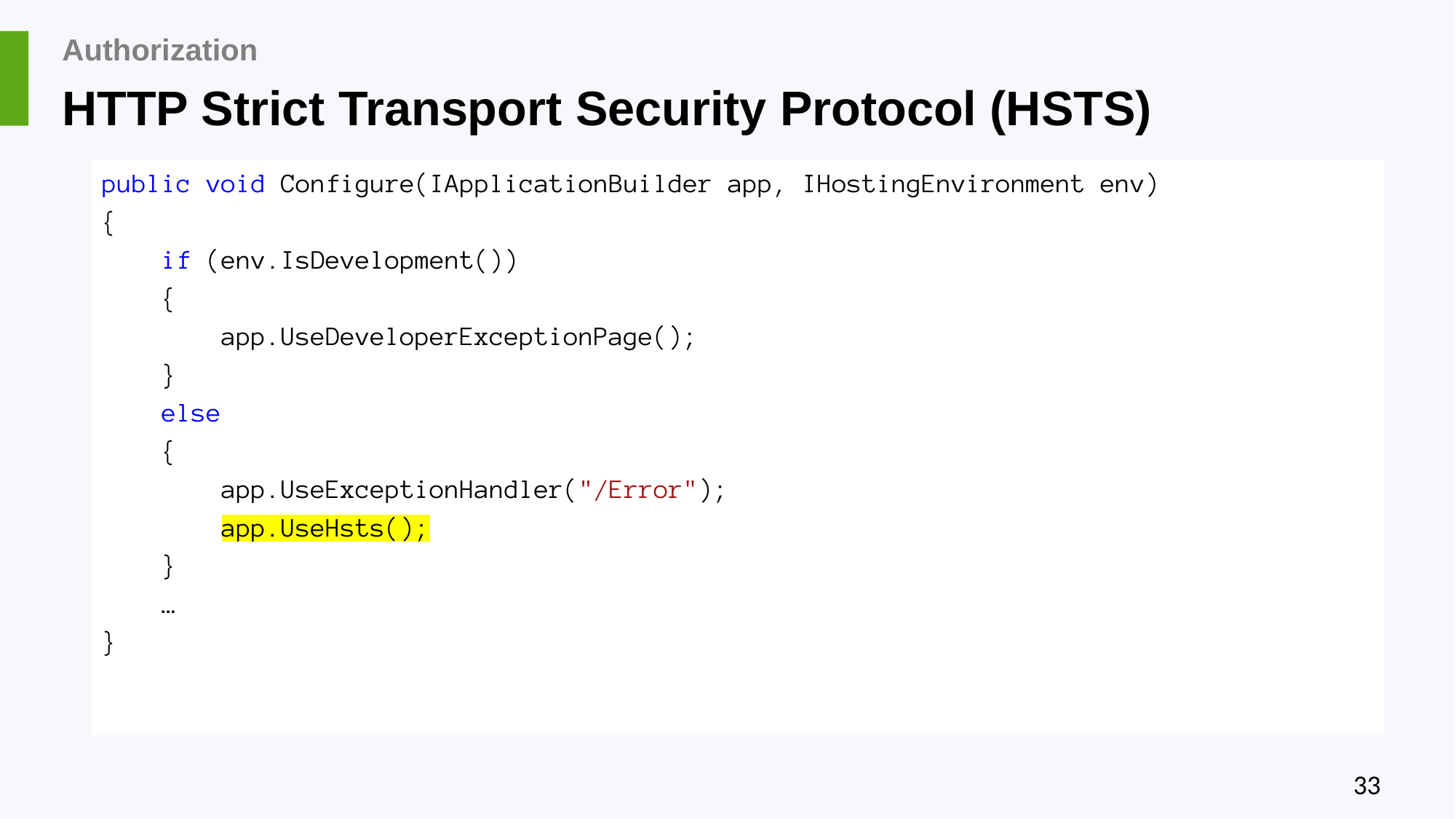

# Authorization
HTTP Strict Transport Security Protocol (HSTS)
public void Configure(IApplicationBuilder app, IHostingEnvironment env)
{
    if (env.IsDevelopment())
    {
        app.UseDeveloperExceptionPage();
    }
    else
    {
        app.UseExceptionHandler("/Error");
        app.UseHsts();
    }
    …
}